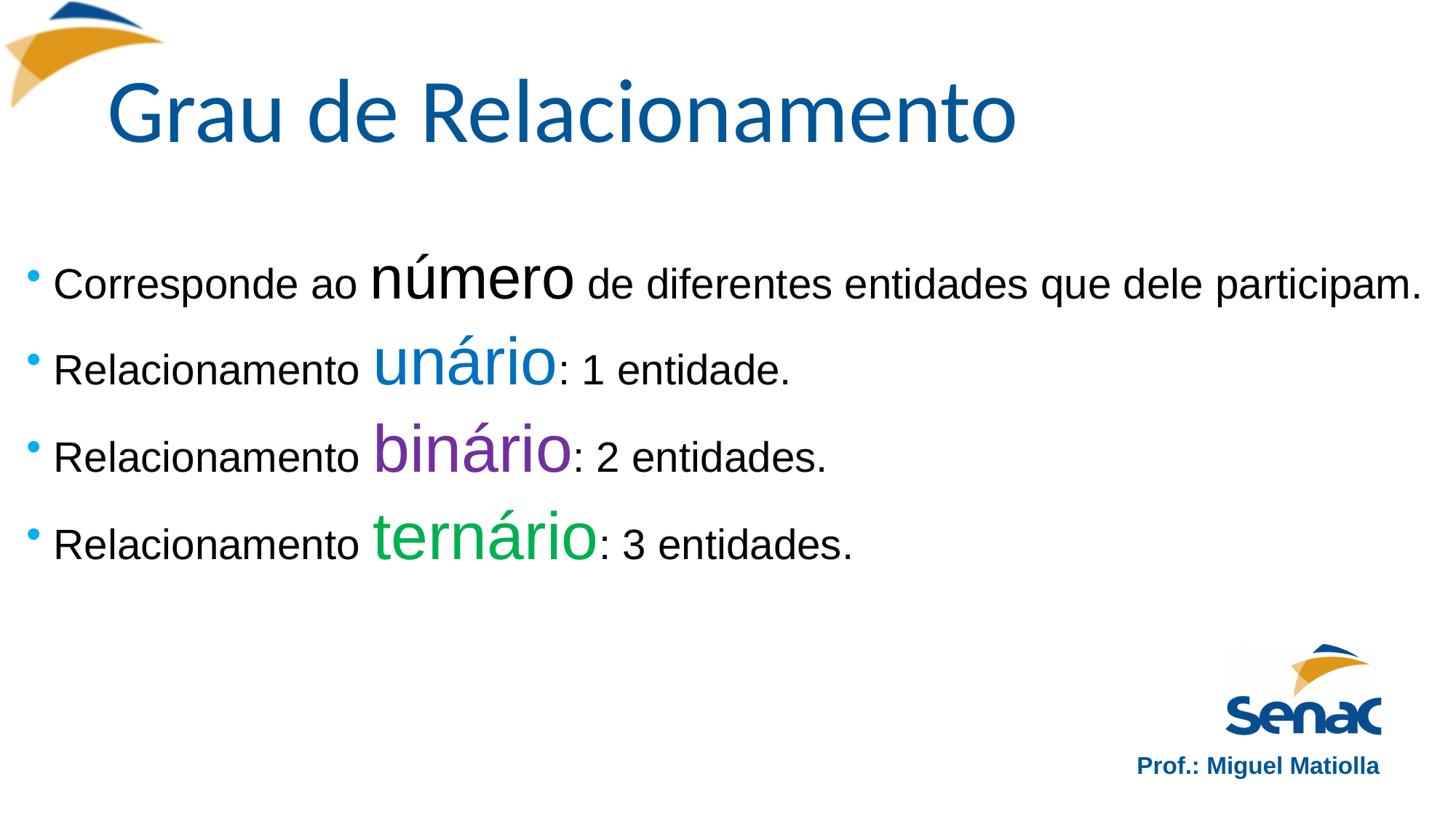

# Grau de Relacionamento
Corresponde ao número de diferentes entidades que dele participam.
Relacionamento unário: 1 entidade.
Relacionamento binário: 2 entidades.
Relacionamento ternário: 3 entidades.